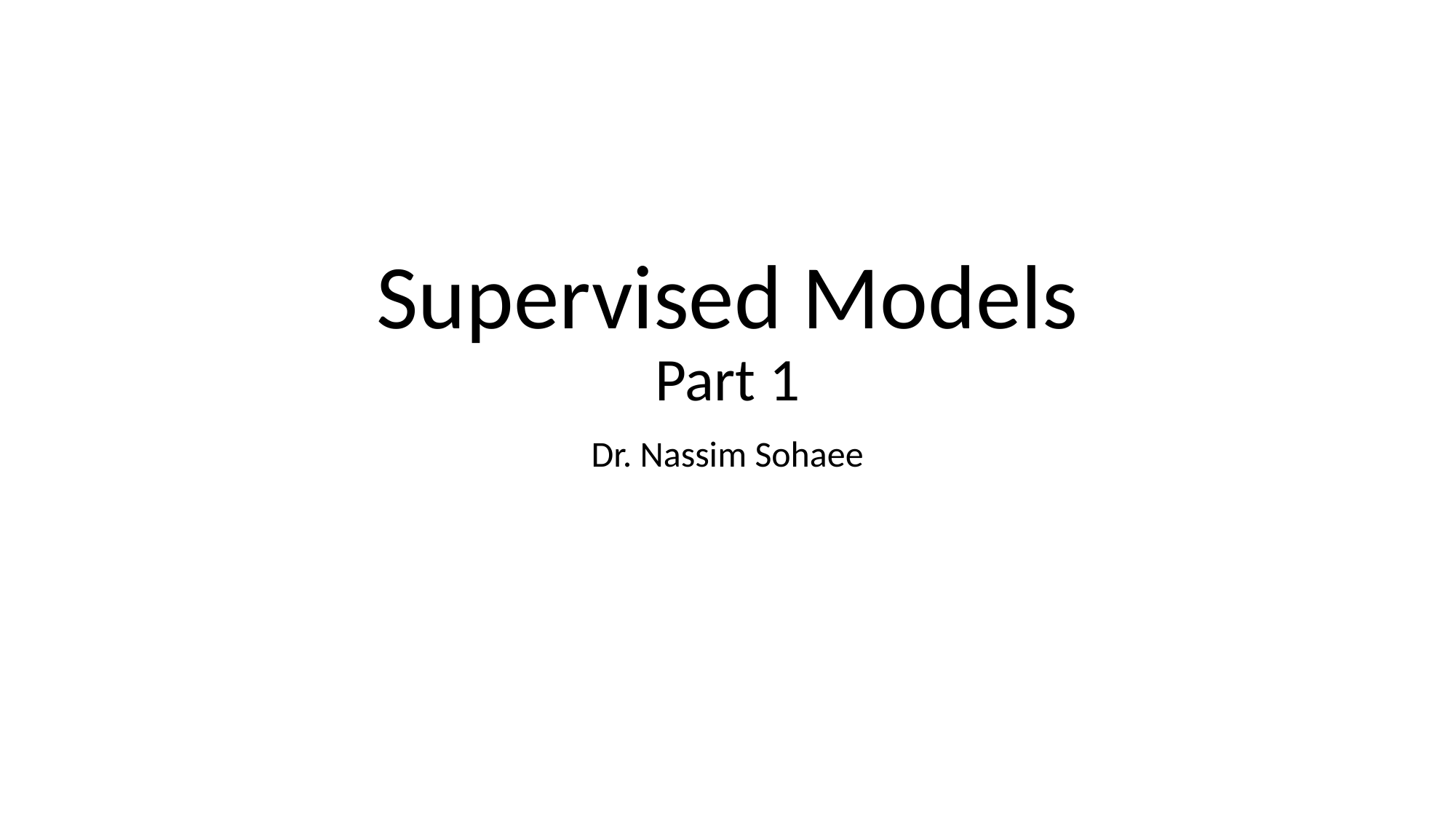

# Supervised Models Part 1
Dr. Nassim Sohaee